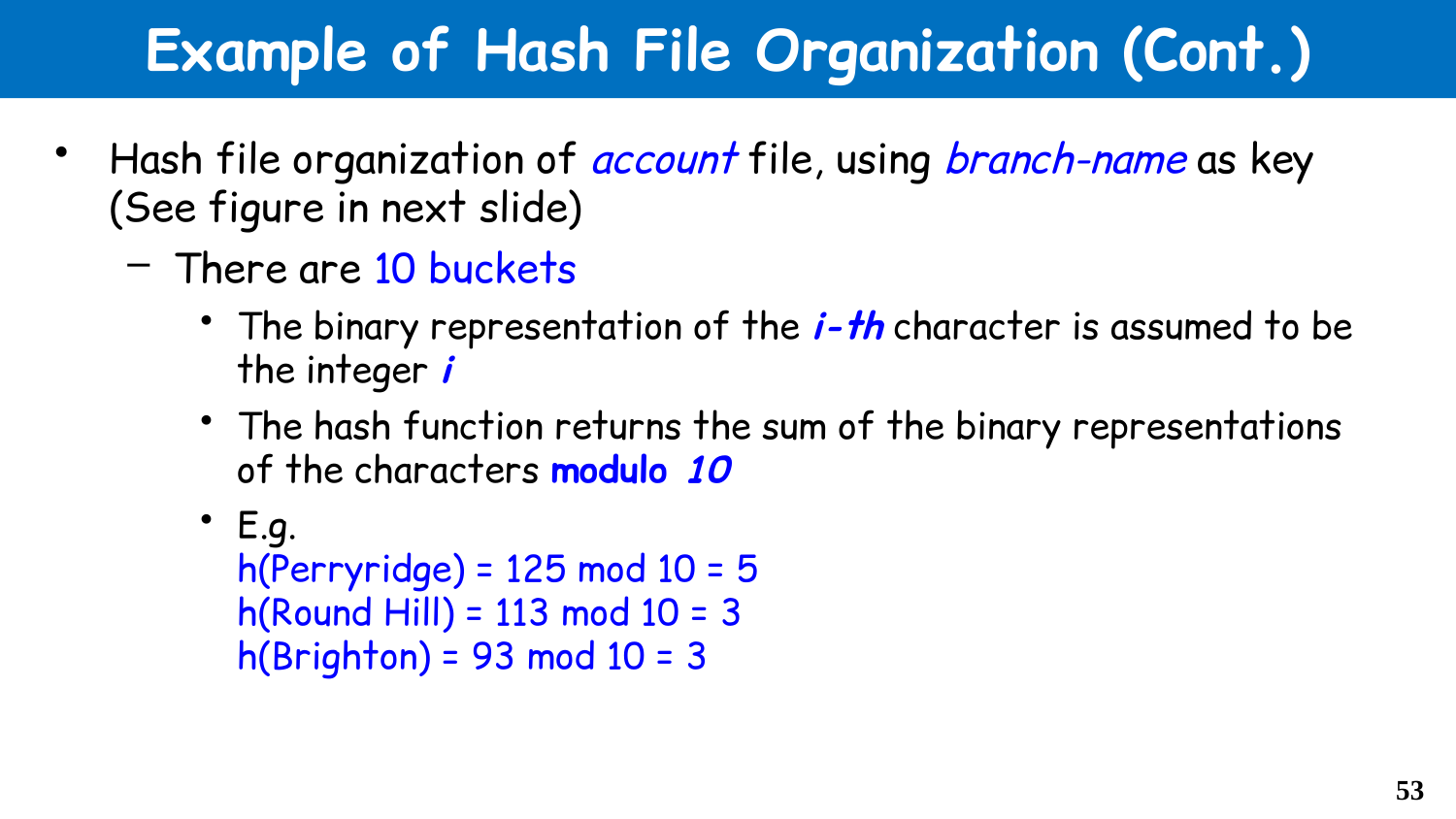

# Example of Hash File Organization (Cont.)
Hash file organization of account file, using branch-name as key (See figure in next slide)
There are 10 buckets
The binary representation of the i-th character is assumed to be the integer i
The hash function returns the sum of the binary representations of the characters modulo 10
E.g.
h(Perryridge) = 125 mod 10 = 5
h(Round Hill) = 113 mod 10 = 3
h(Brighton) = 93 mod 10 = 3